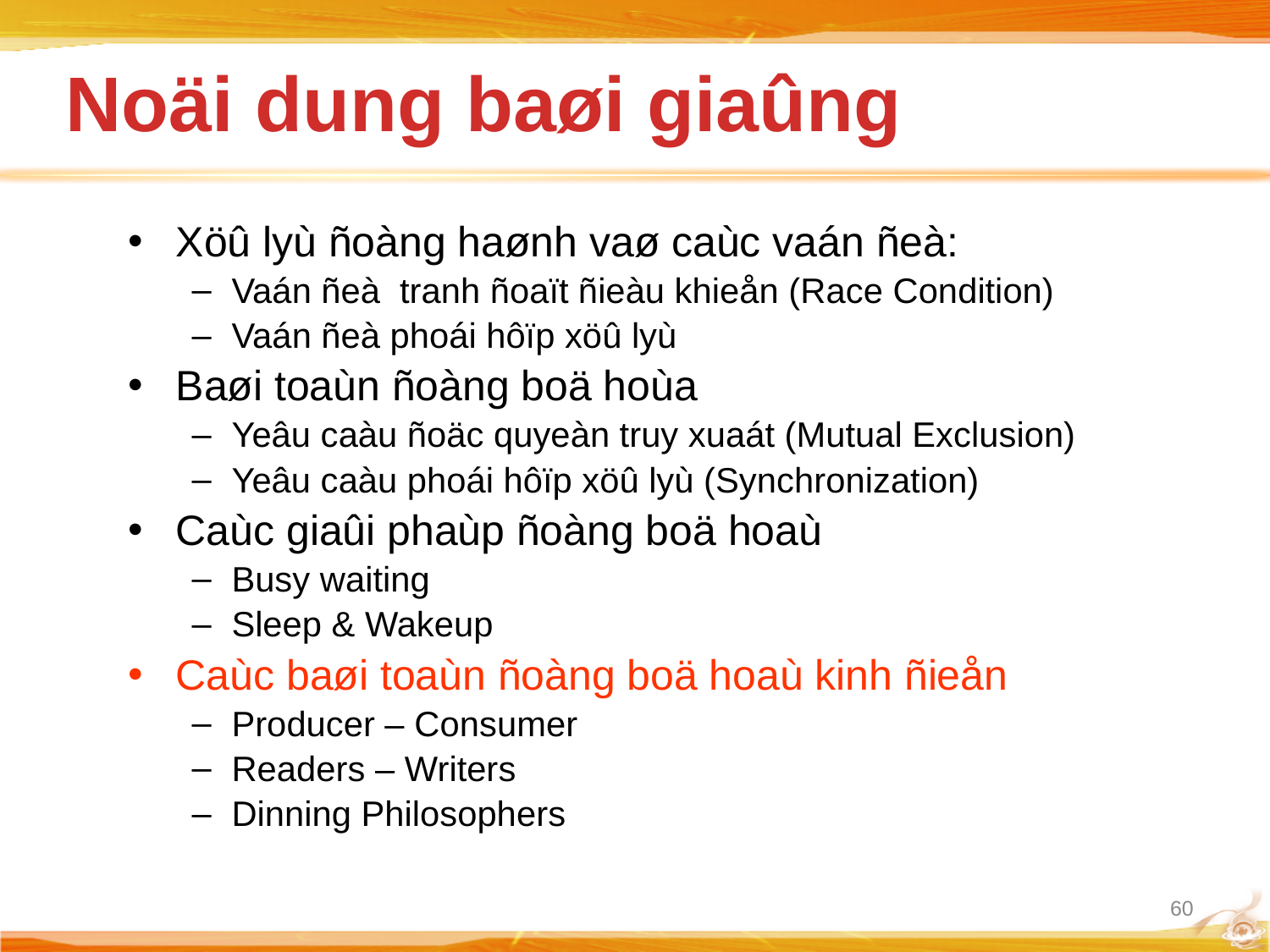

# Noäi dung baøi giaûng
Xöû lyù ñoàng haønh vaø caùc vaán ñeà:
Vaán ñeà  tranh ñoaït ñieàu khieån (Race Condition)
Vaán ñeà phoái hôïp xöû lyù
Baøi toaùn ñoàng boä hoùa
Yeâu caàu ñoäc quyeàn truy xuaát (Mutual Exclusion)
Yeâu caàu phoái hôïp xöû lyù (Synchronization)
Caùc giaûi phaùp ñoàng boä hoaù
Busy waiting
Sleep & Wakeup
Caùc baøi toaùn ñoàng boä hoaù kinh ñieån
Producer – Consumer
Readers – Writers
Dinning Philosophers
60